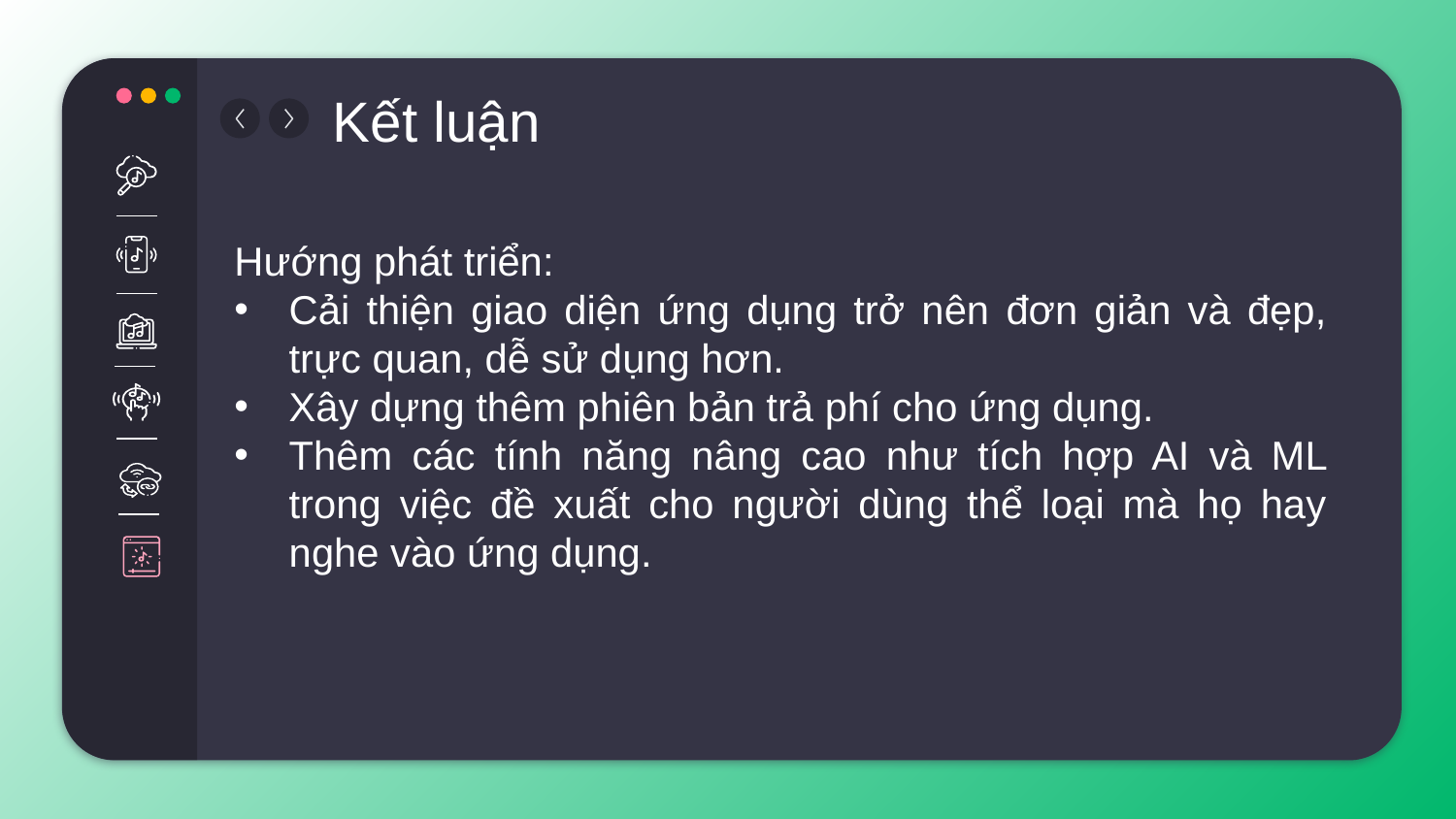

# Kết luận

Hướng phát triển:
Cải thiện giao diện ứng dụng trở nên đơn giản và đẹp, trực quan, dễ sử dụng hơn.
Xây dựng thêm phiên bản trả phí cho ứng dụng.
Thêm các tính năng nâng cao như tích hợp AI và ML trong việc đề xuất cho người dùng thể loại mà họ hay nghe vào ứng dụng.